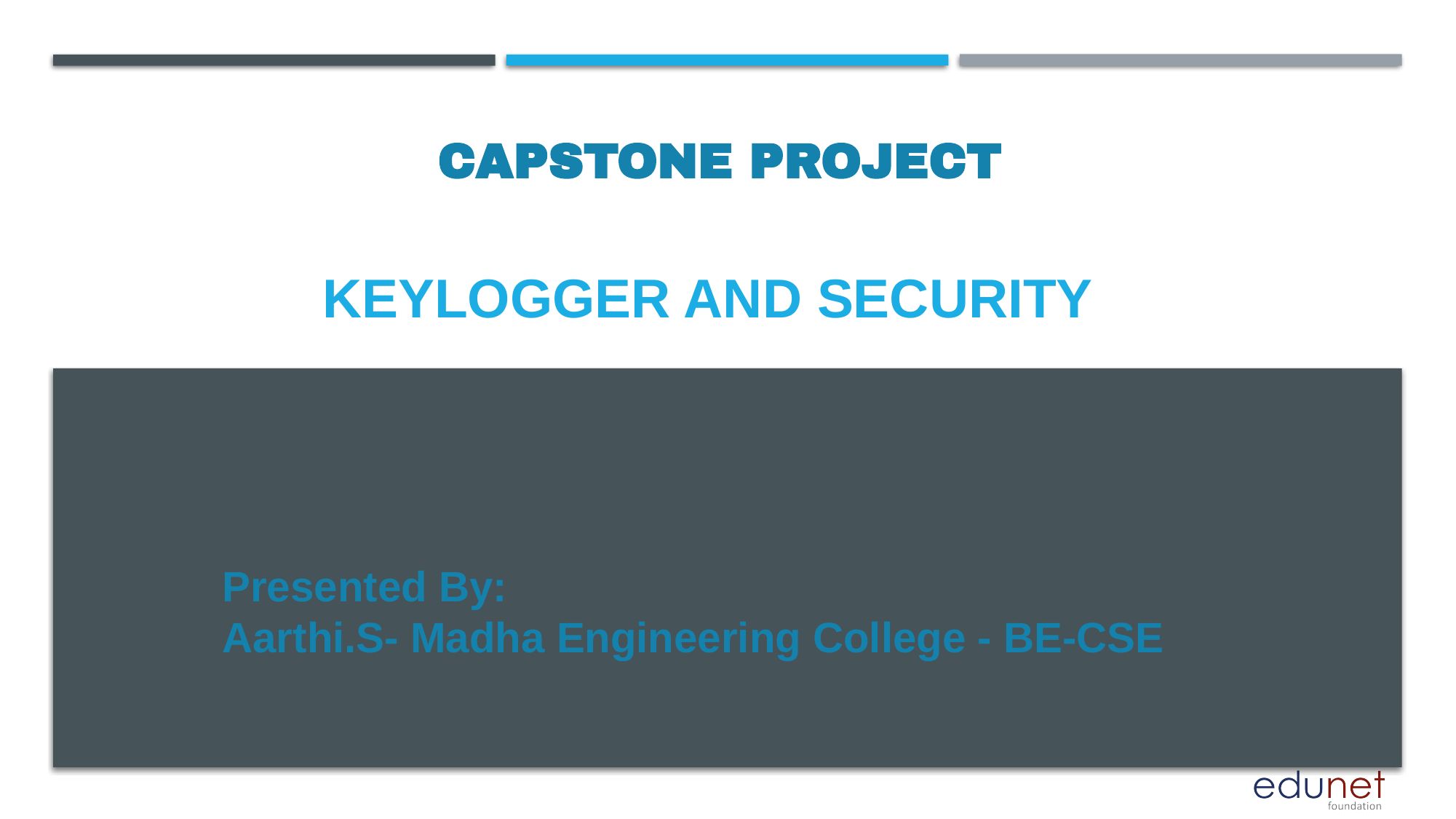

CAPSTONE PROJECT
# Keylogger and security
Presented By:
Aarthi.S- Madha Engineering College - BE-CSE